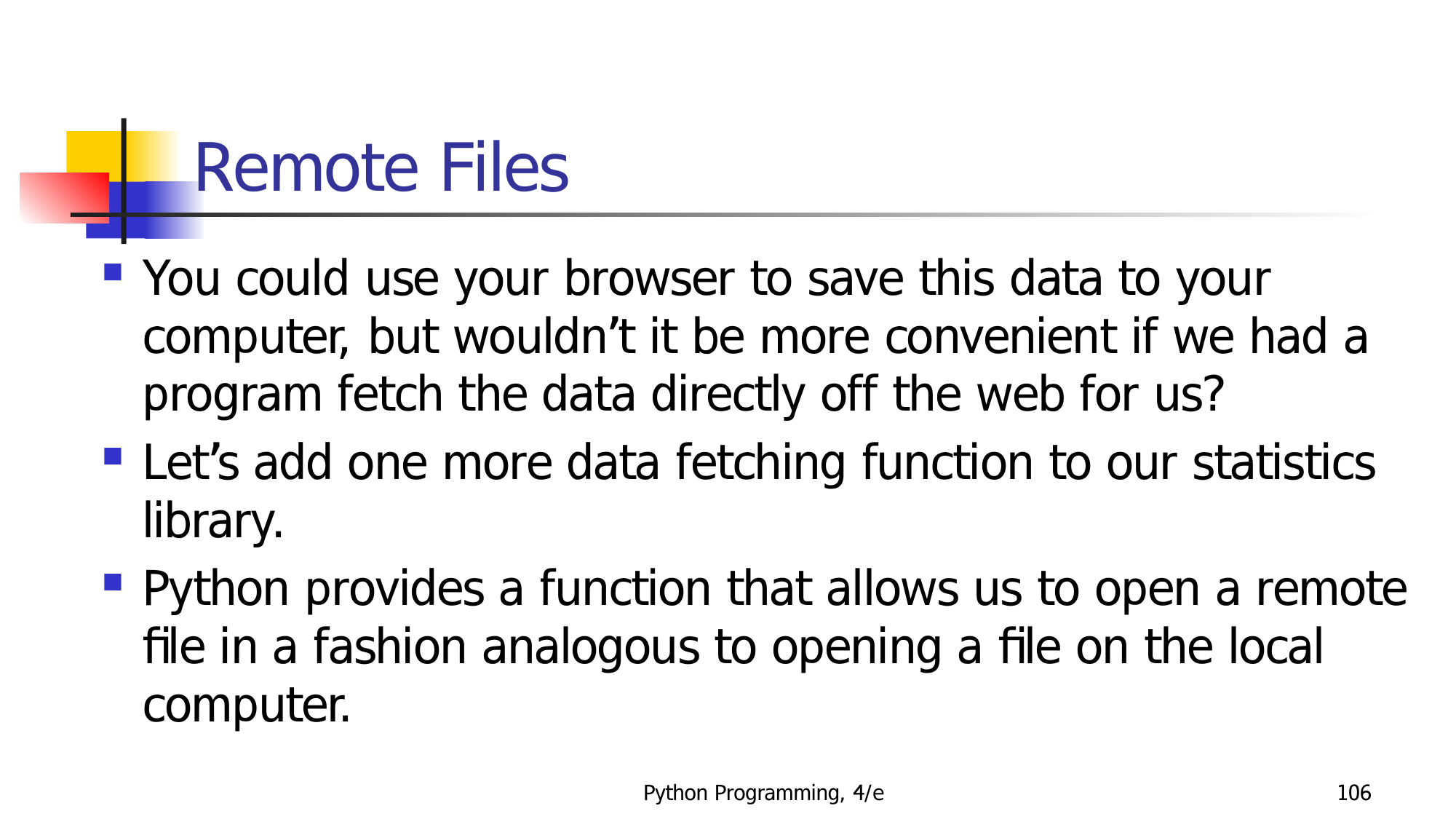

# Remote Files
You could use your browser to save this data to your computer, but wouldn’t it be more convenient if we had a program fetch the data directly off the web for us?
Let’s add one more data fetching function to our statistics library.
Python provides a function that allows us to open a remote file in a fashion analogous to opening a file on the local computer.
Python Programming, 4/e
106